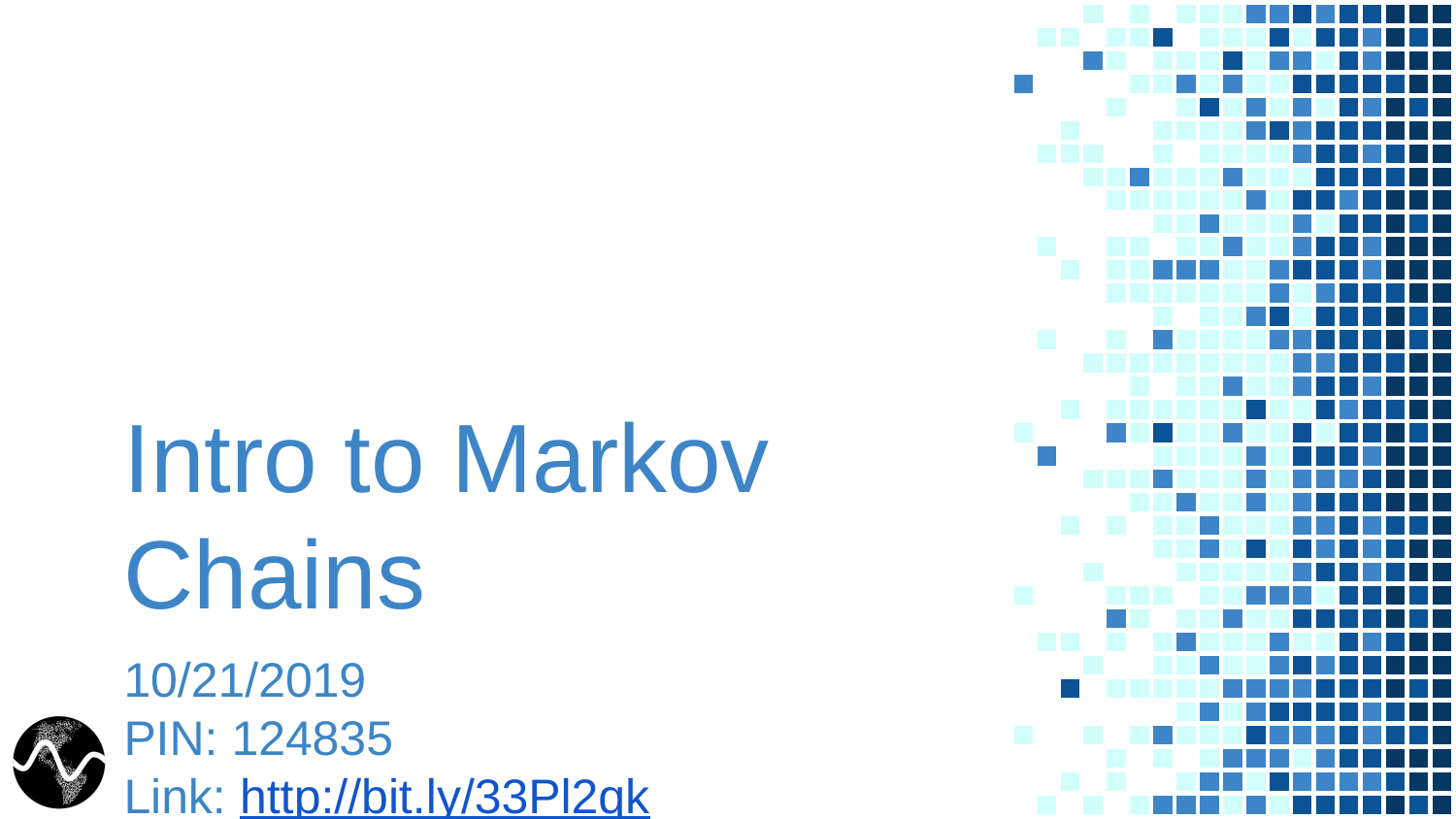

# Intro to Markov Chains
10/21/2019
PIN: 124835
Link: http://bit.ly/33Pl2qk